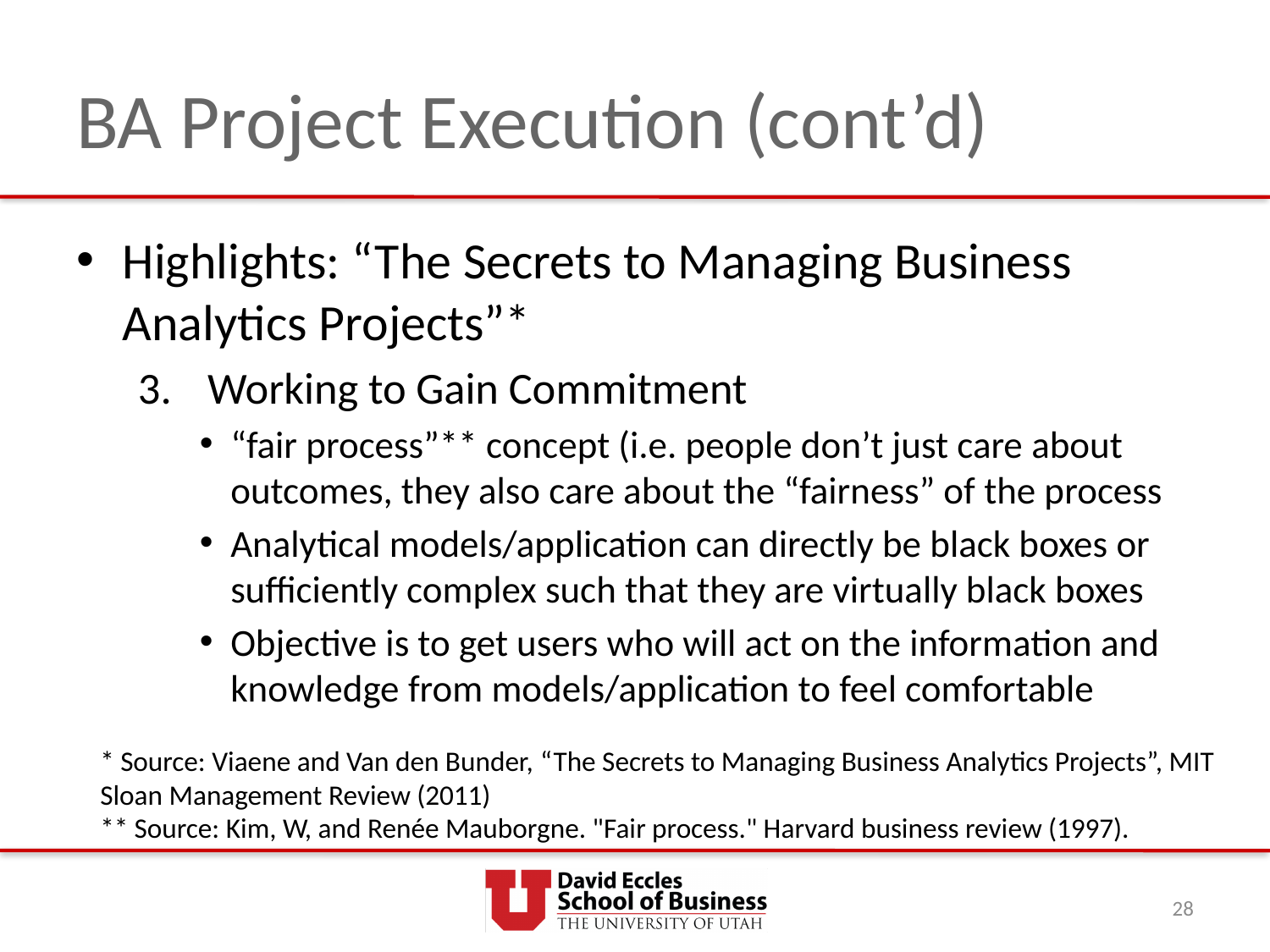

# BA Project Execution (cont’d)
Highlights: “The Secrets to Managing Business Analytics Projects”*
Working to Gain Commitment
“fair process”** concept (i.e. people don’t just care about outcomes, they also care about the “fairness” of the process
Analytical models/application can directly be black boxes or sufficiently complex such that they are virtually black boxes
Objective is to get users who will act on the information and knowledge from models/application to feel comfortable

* Source: Viaene and Van den Bunder, “The Secrets to Managing Business Analytics Projects”, MIT Sloan Management Review (2011)
** Source: Kim, W, and Renée Mauborgne. "Fair process." Harvard business review (1997).
28